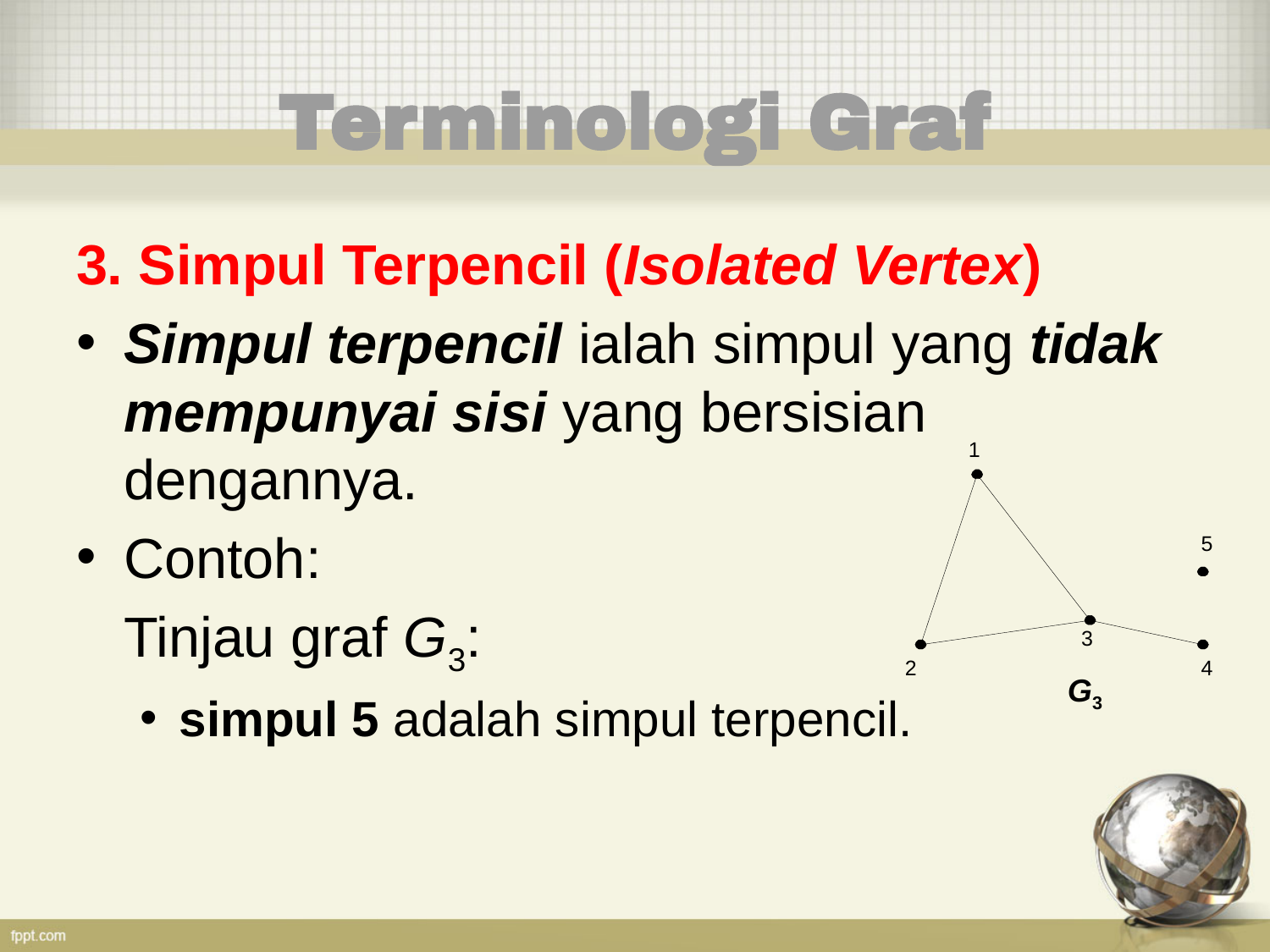

# Terminologi Graf
3. Simpul Terpencil (Isolated Vertex)
Simpul terpencil ialah simpul yang tidak mempunyai sisi yang bersisian dengannya.
Contoh:
	Tinjau graf G3:
simpul 5 adalah simpul terpencil.

1

5

3

2
4
G3